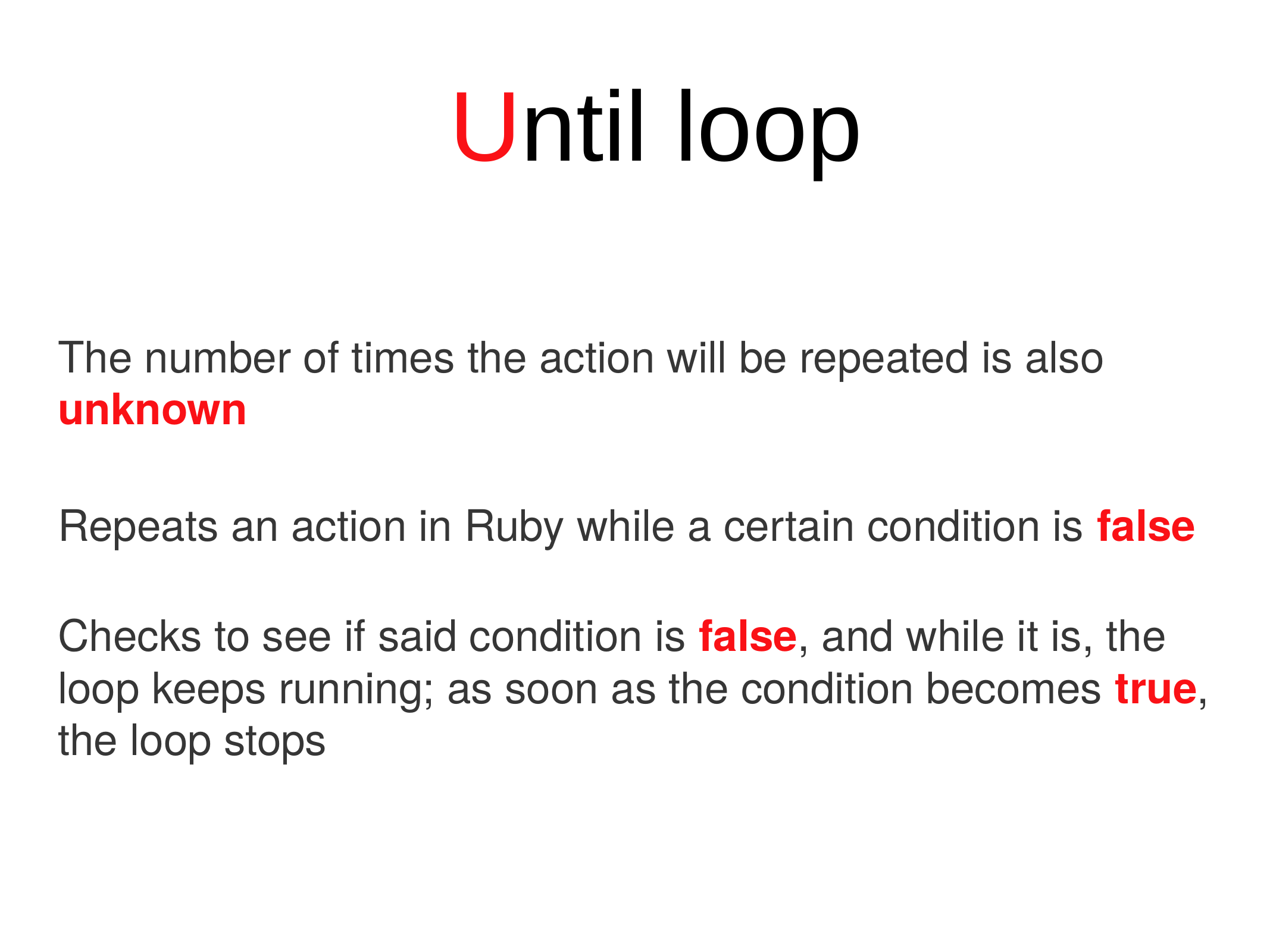

Until loop
The number of times the action will be repeated is also unknown

Repeats an action in Ruby while a certain condition is false

Checks to see if said condition is false, and while it is, the loop keeps running; as soon as the condition becomes true, the loop stops